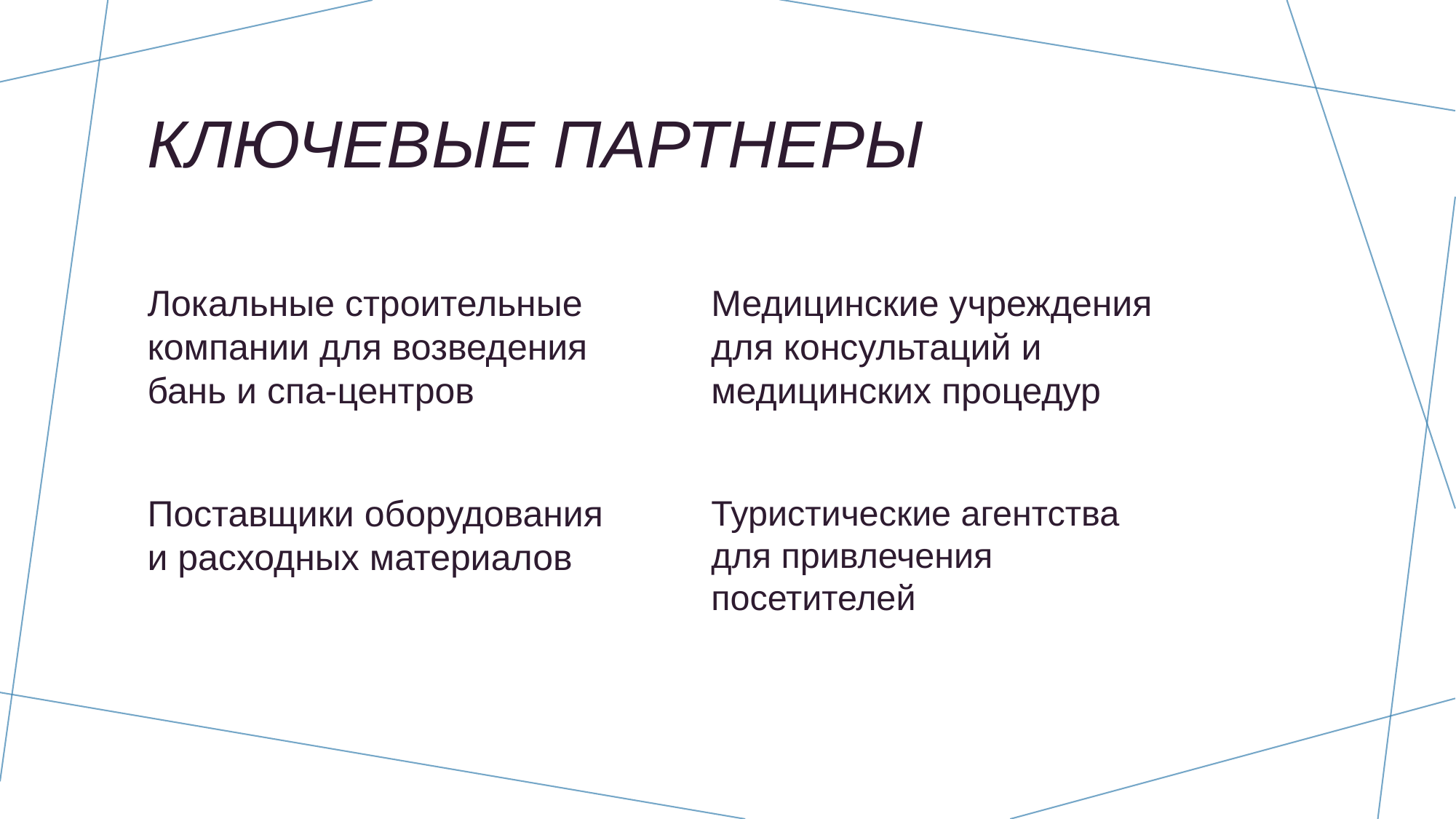

# Ключевые партнеры
Локальные строительные компании для возведения бань и спа-центров
Медицинские учреждения для консультаций и медицинских процедур
Поставщики оборудования и расходных материалов
Туристические агентства для привлечения посетителей